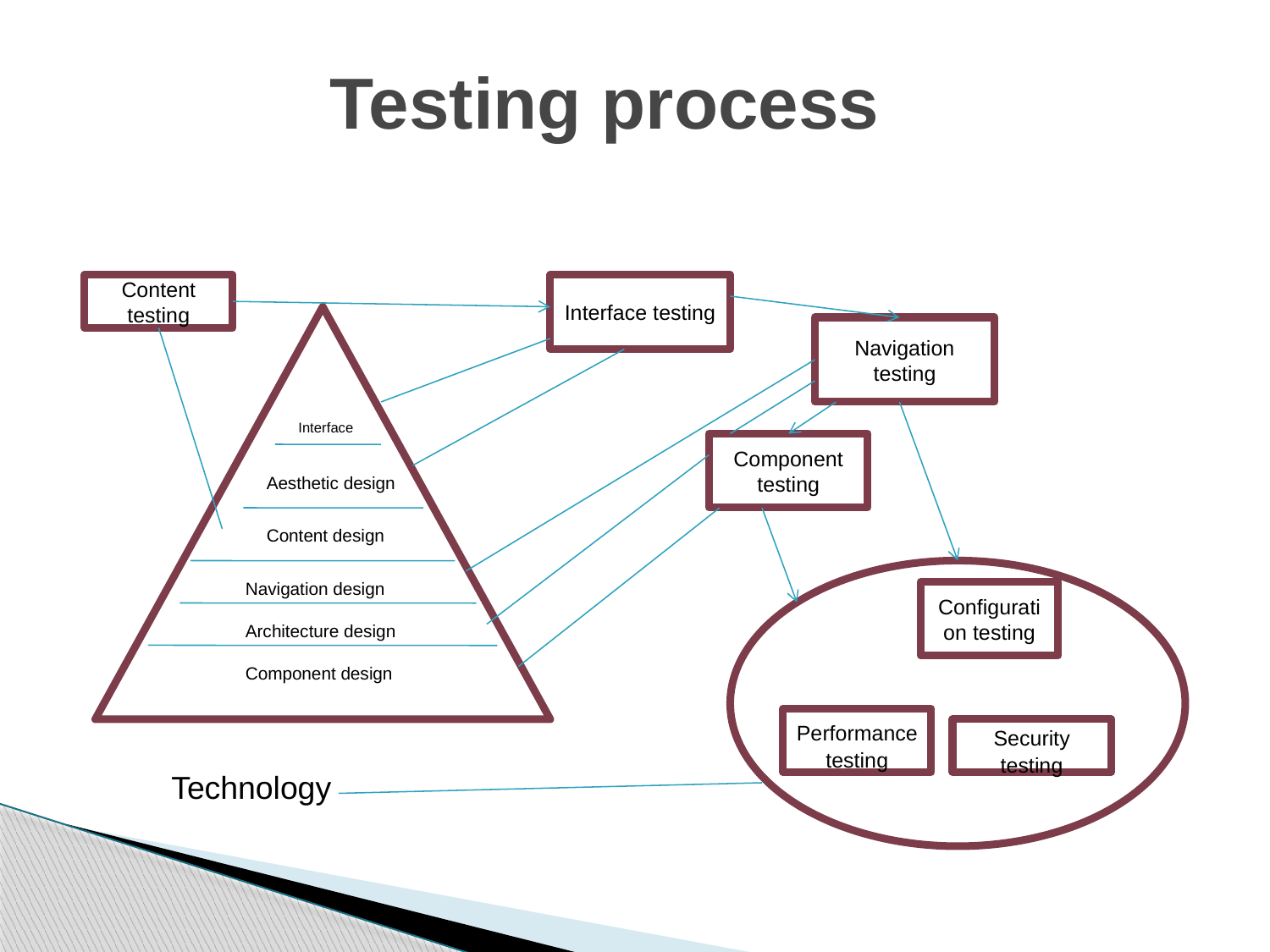

# Testing process

Content testing
Interface testing

Navigation testing
Interface
Component testing
Aesthetic design
Content design

Navigation design
Configuration testing
Architecture design
Component design
Performance testing
Security testing
Technology